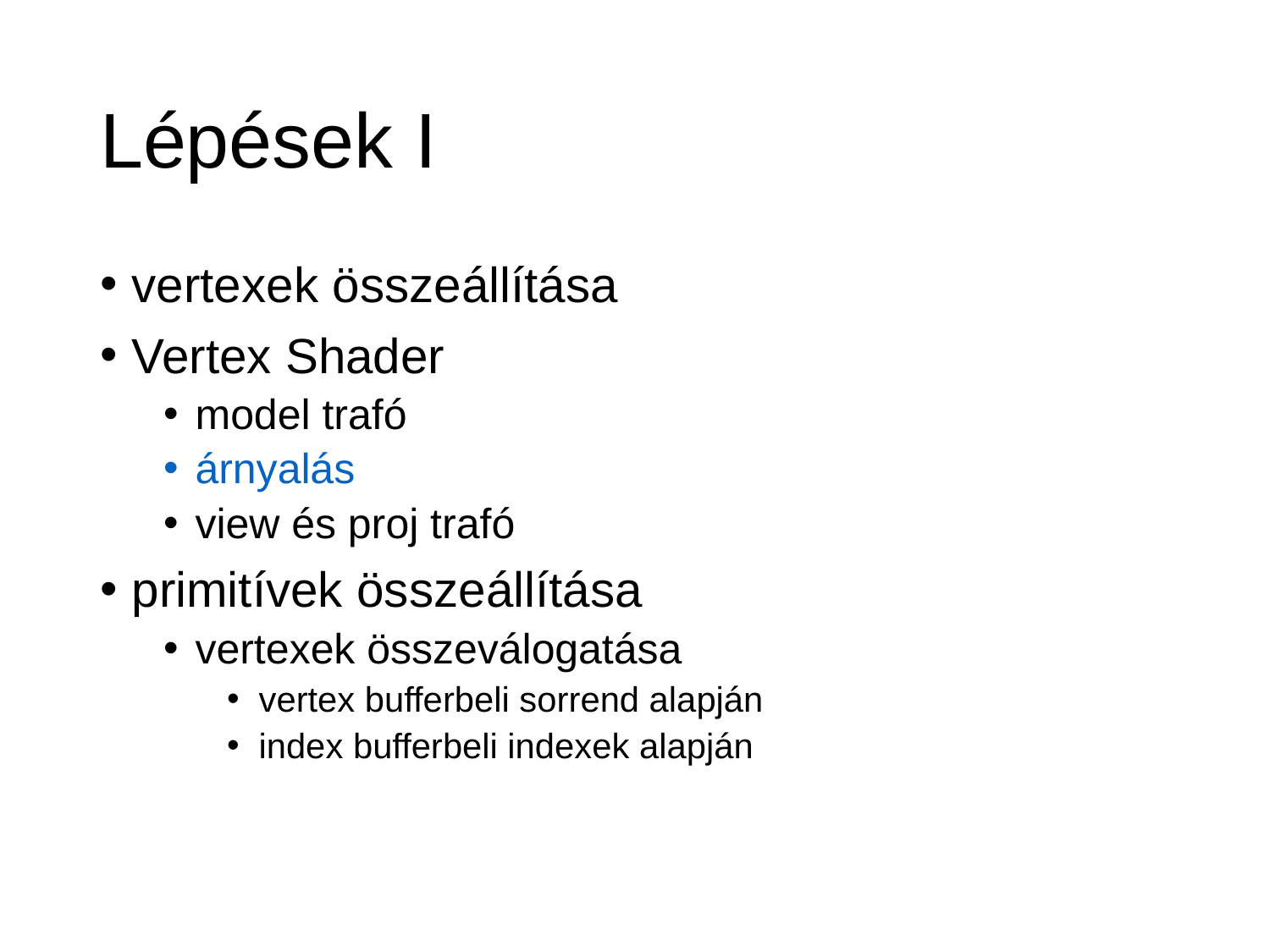

# Lépések I
vertexek összeállítása
Vertex Shader
model trafó
árnyalás
view és proj trafó
primitívek összeállítása
vertexek összeválogatása
vertex bufferbeli sorrend alapján
index bufferbeli indexek alapján